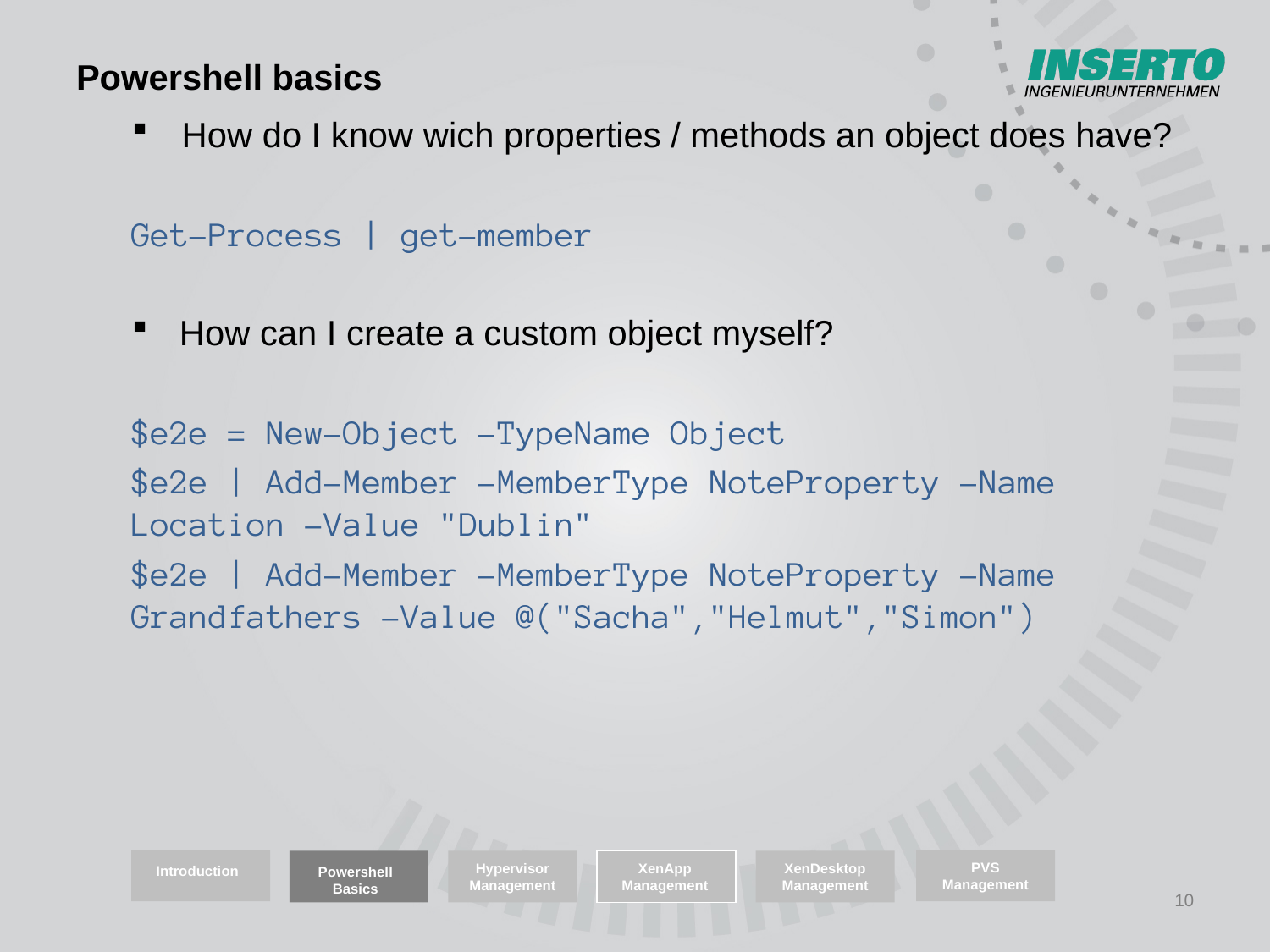

# Powershell basics
How do I know wich properties / methods an object does have?

Get-Process | get-member

How can I create a custom object myself?

$e2e = New-Object -TypeName Object
$e2e | Add-Member -MemberType NoteProperty -Name Location -Value "Dublin"
$e2e | Add-Member -MemberType NoteProperty -Name Grandfathers -Value @("Sacha","Helmut","Simon")

PVS Management
Hypervisor
Management
XenDesktop Management

XenApp Management
Introduction
Powershell Basics
10